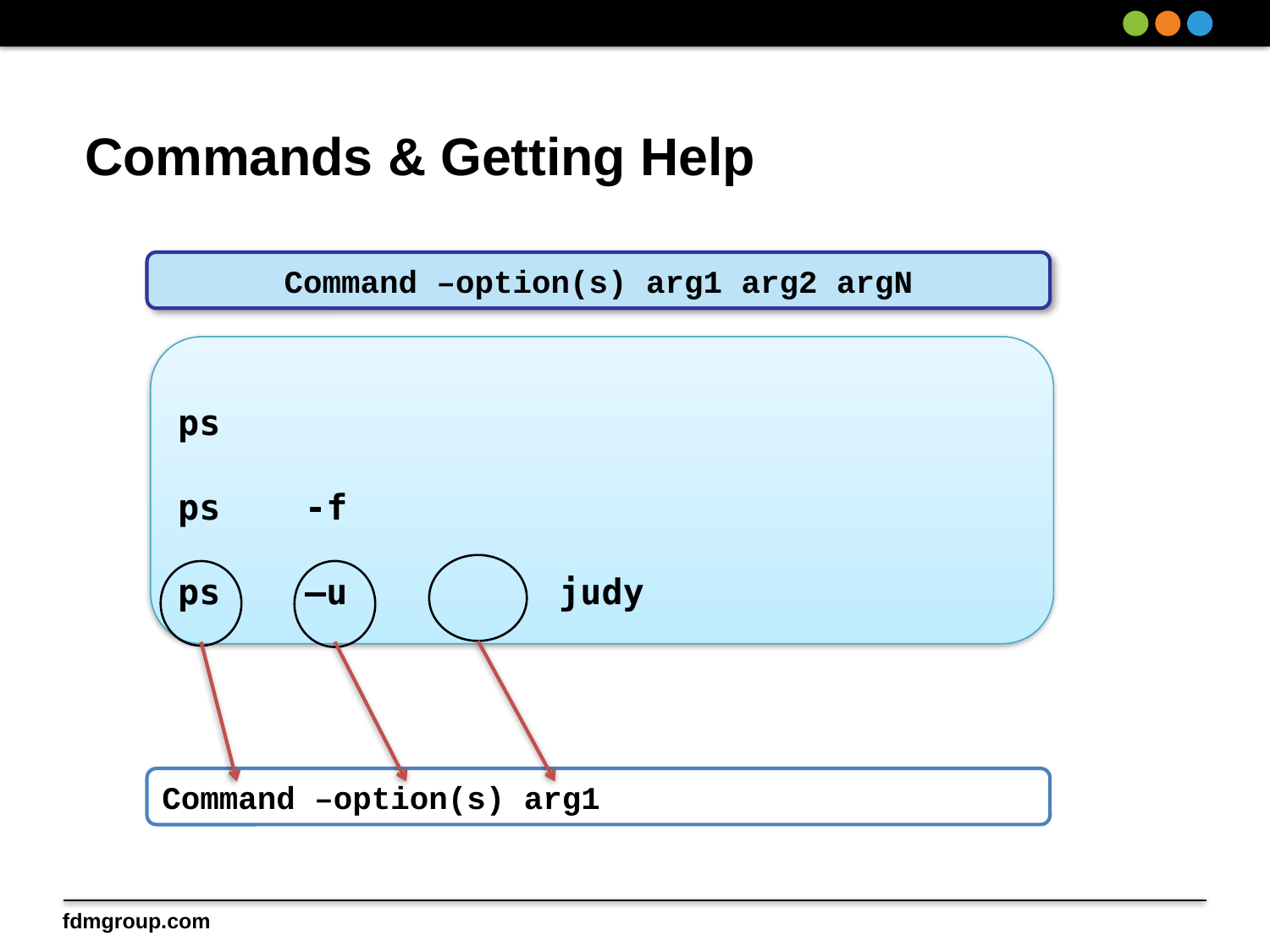

# Commands & Getting Help
Command –option(s) arg1 arg2 argN
ps

ps	-f

ps 	–u		judy

Command –option(s) arg1